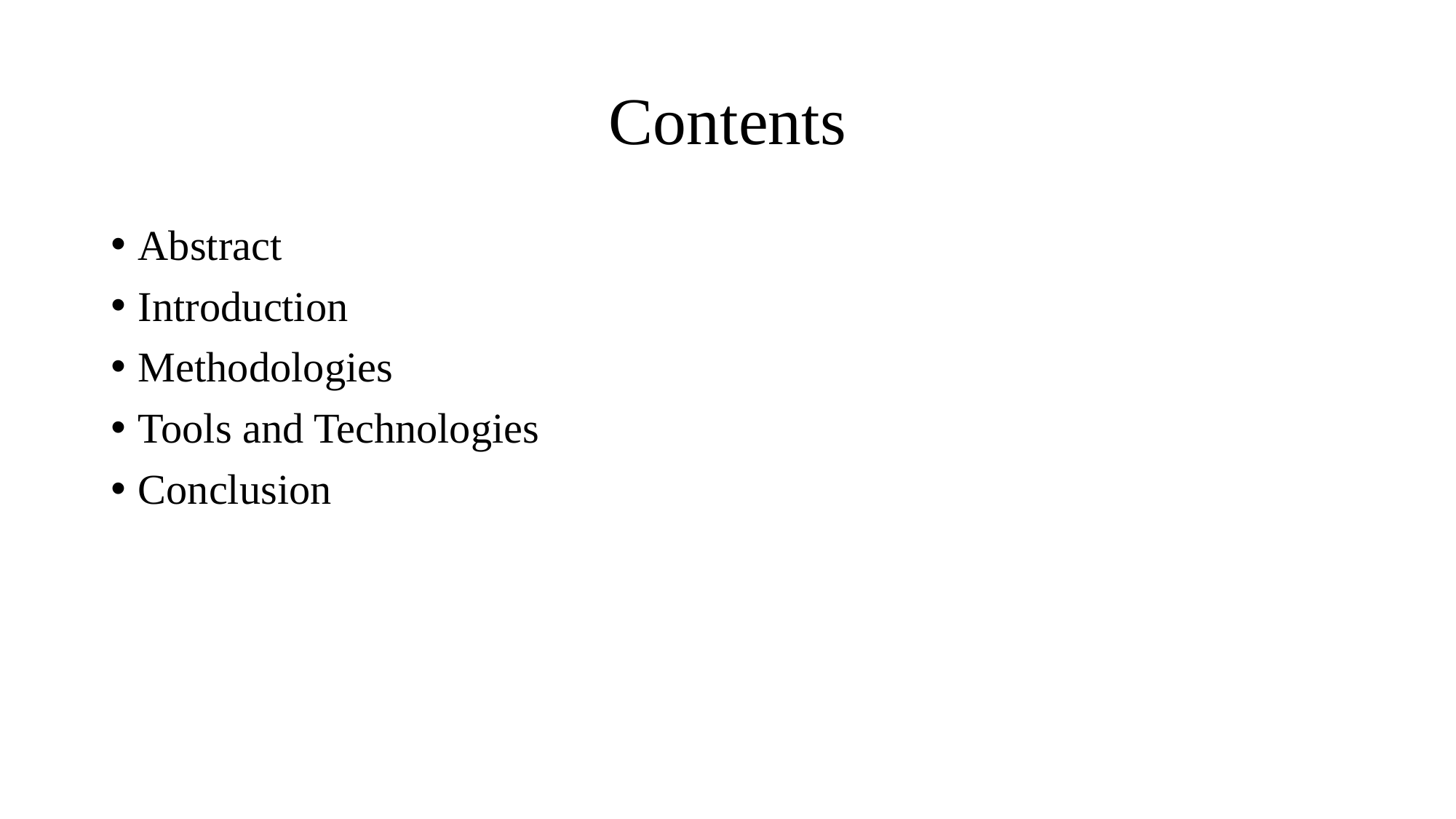

# Contents
Abstract
Introduction
Methodologies
Tools and Technologies
Conclusion